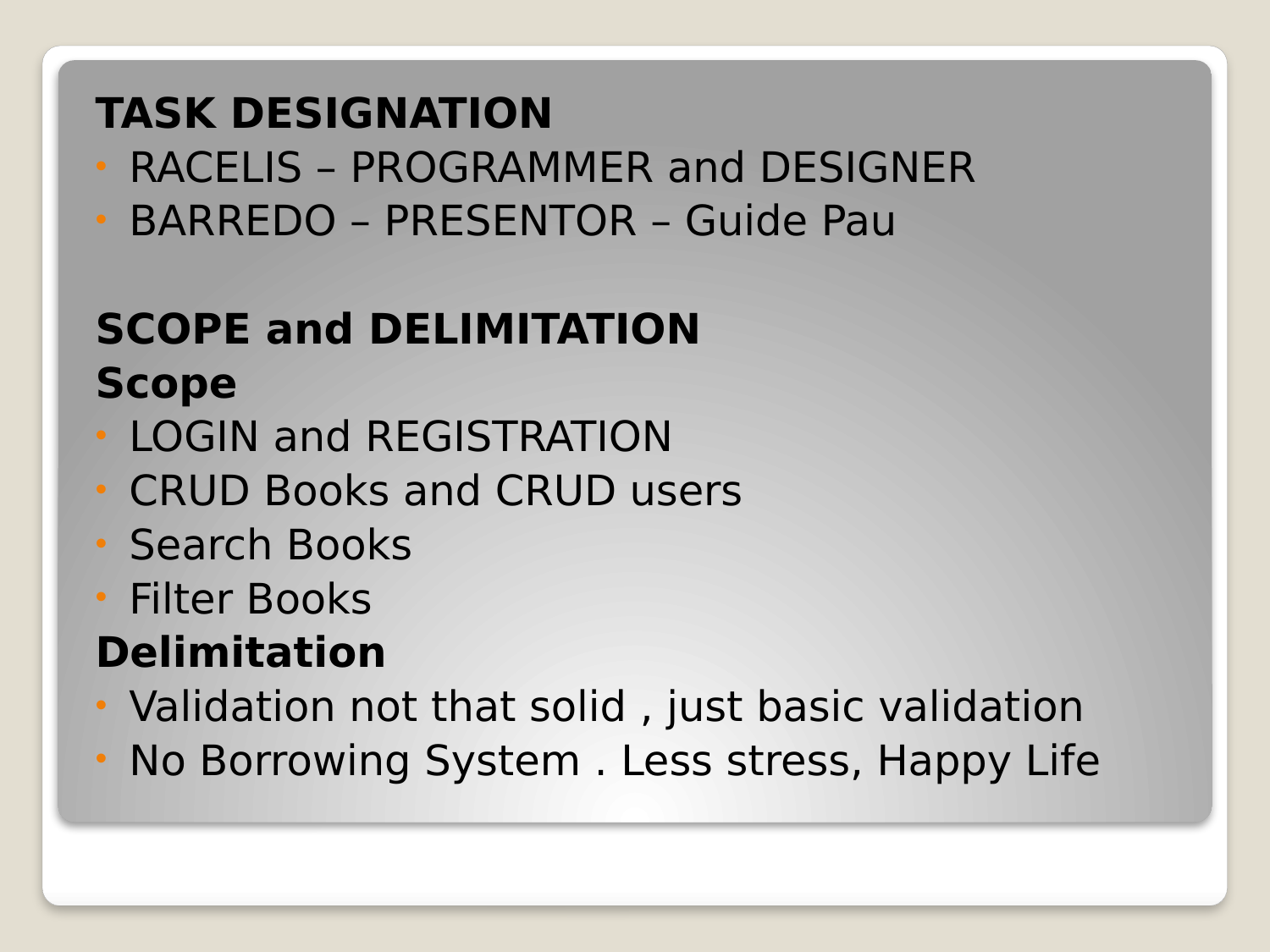

TASK DESIGNATION
RACELIS – PROGRAMMER and DESIGNER
BARREDO – PRESENTOR – Guide Pau

SCOPE and DELIMITATION
Scope
LOGIN and REGISTRATION
CRUD Books and CRUD users
Search Books
Filter Books
Delimitation
Validation not that solid , just basic validation
No Borrowing System . Less stress, Happy Life